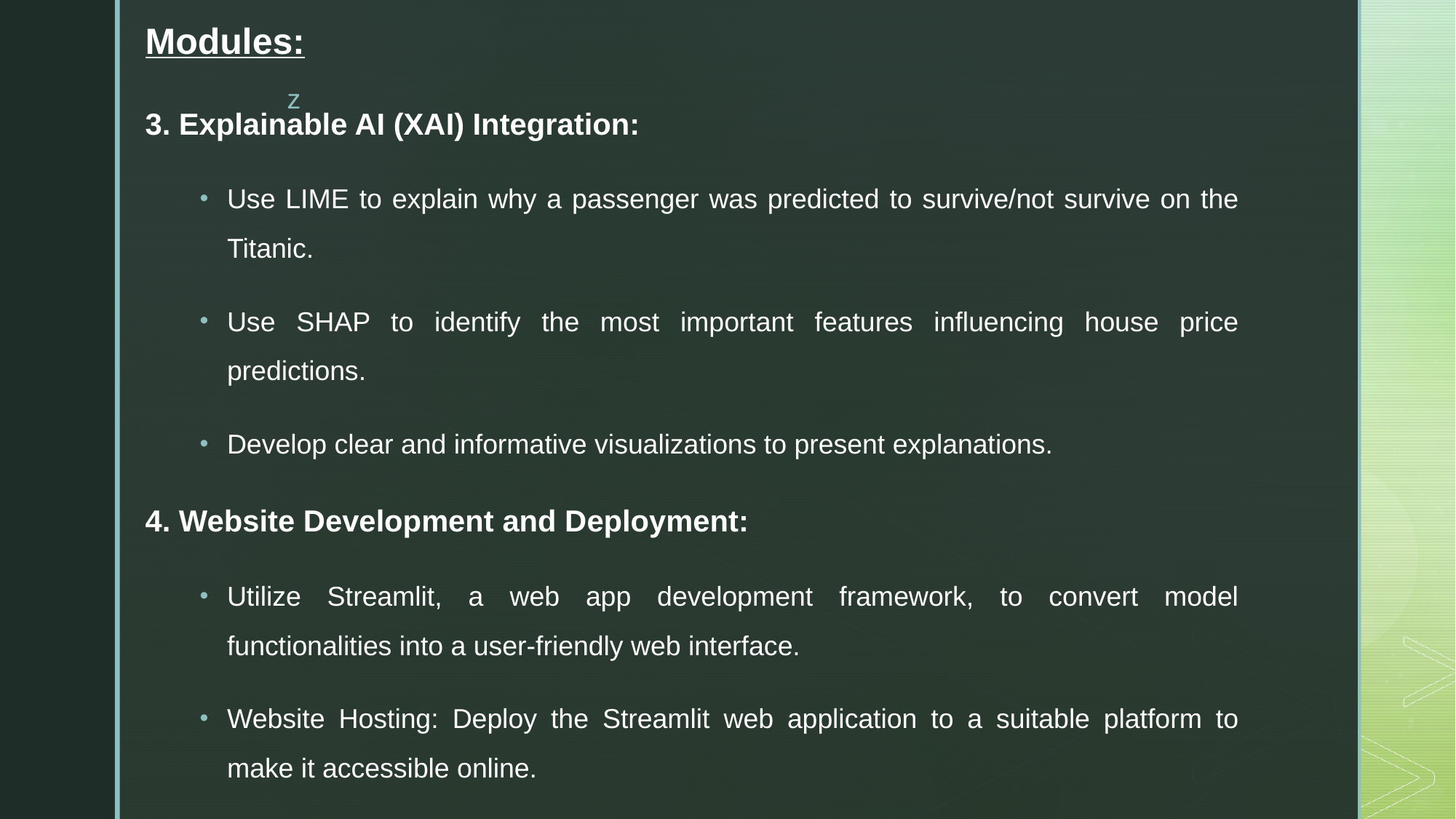

# Modules:
3. Explainable AI (XAI) Integration:
Use LIME to explain why a passenger was predicted to survive/not survive on the Titanic.
Use SHAP to identify the most important features influencing house price predictions.
Develop clear and informative visualizations to present explanations.
4. Website Development and Deployment:
Utilize Streamlit, a web app development framework, to convert model functionalities into a user-friendly web interface.
Website Hosting: Deploy the Streamlit web application to a suitable platform to make it accessible online.